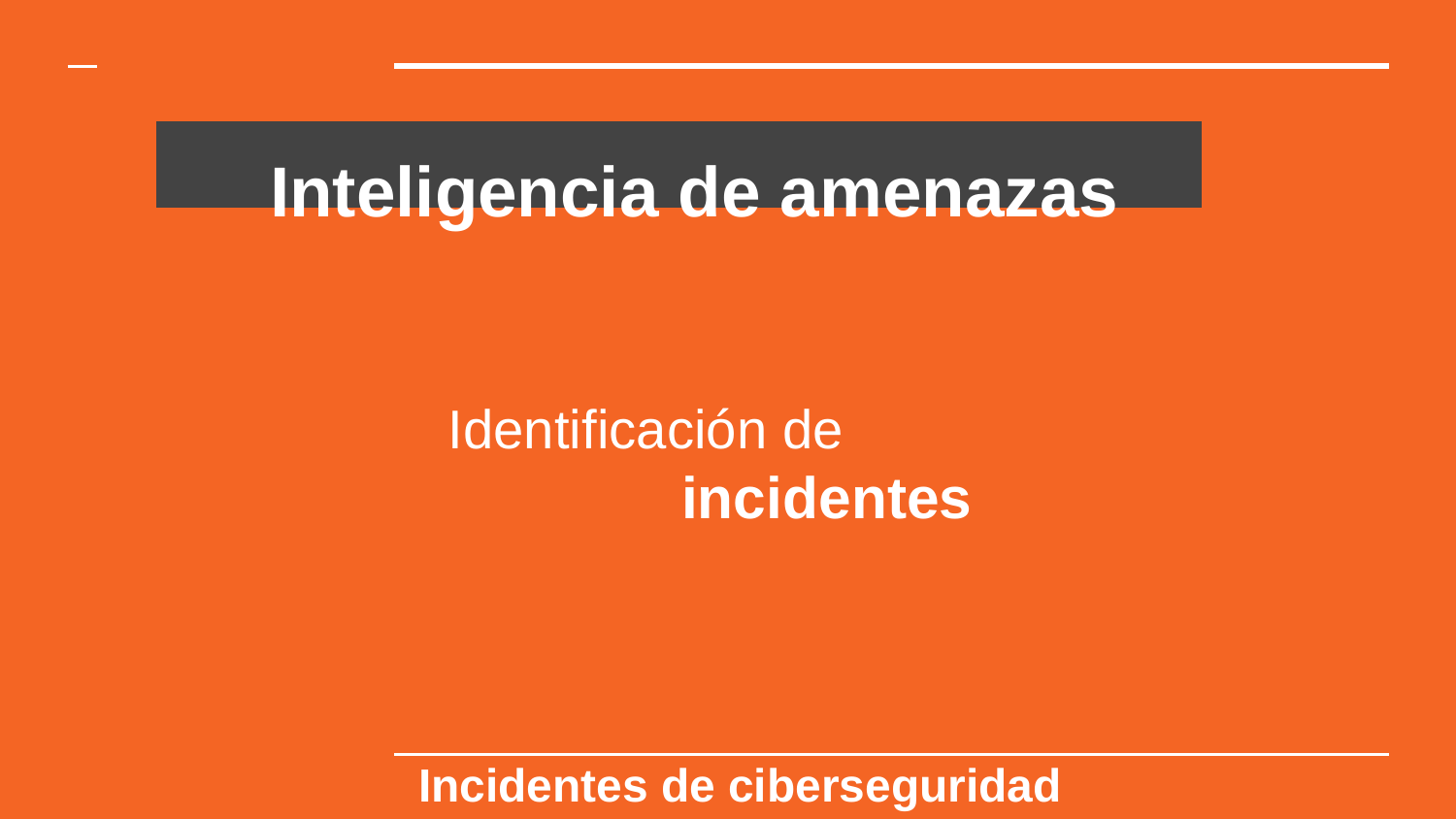

# Inteligencia de amenazas
Identificación de
 incidentes
Incidentes de ciberseguridad